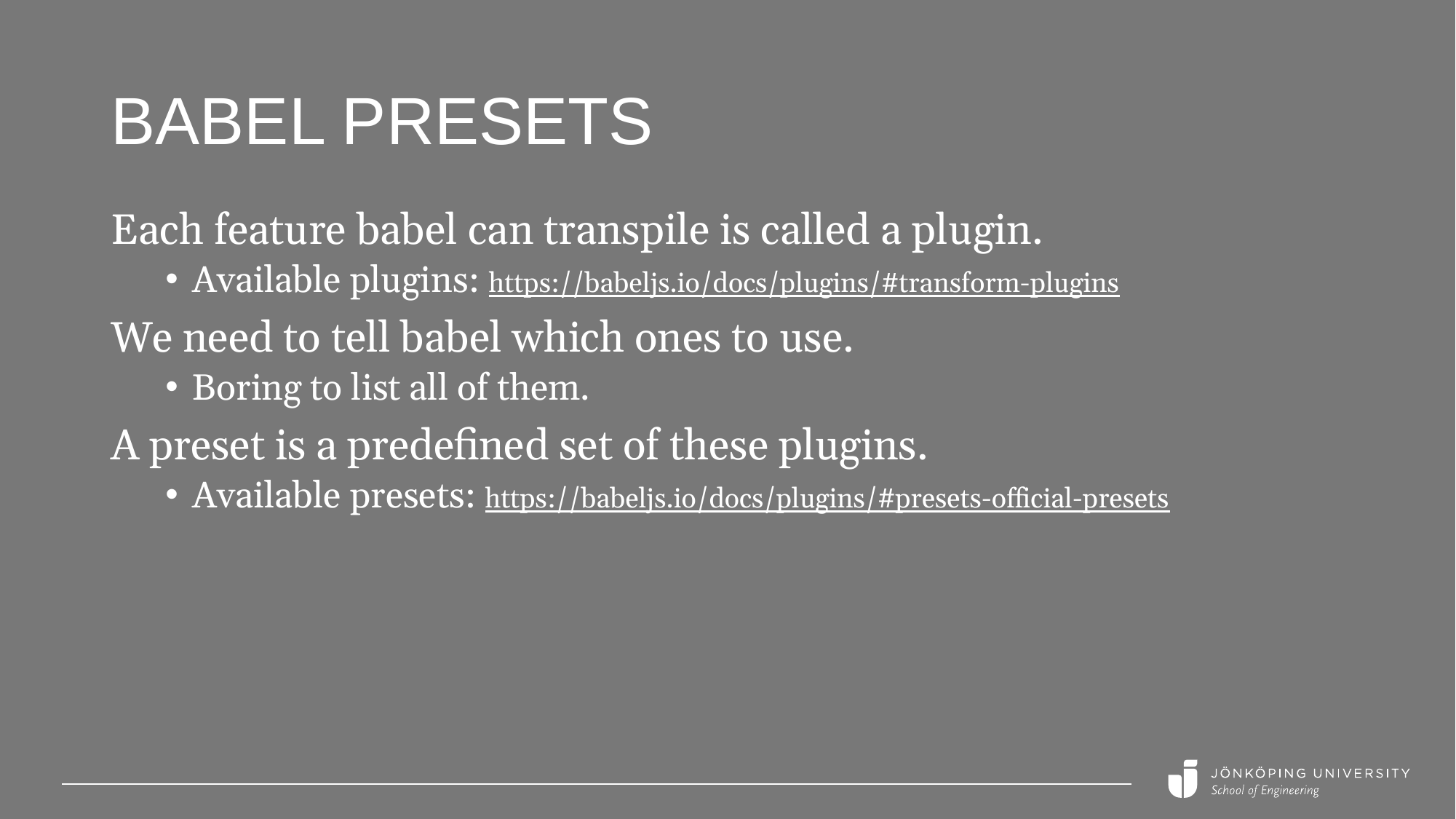

# Babel presets
Each feature babel can transpile is called a plugin.
Available plugins: https://babeljs.io/docs/plugins/#transform-plugins
We need to tell babel which ones to use.
Boring to list all of them.
A preset is a predefined set of these plugins.
Available presets: https://babeljs.io/docs/plugins/#presets-official-presets